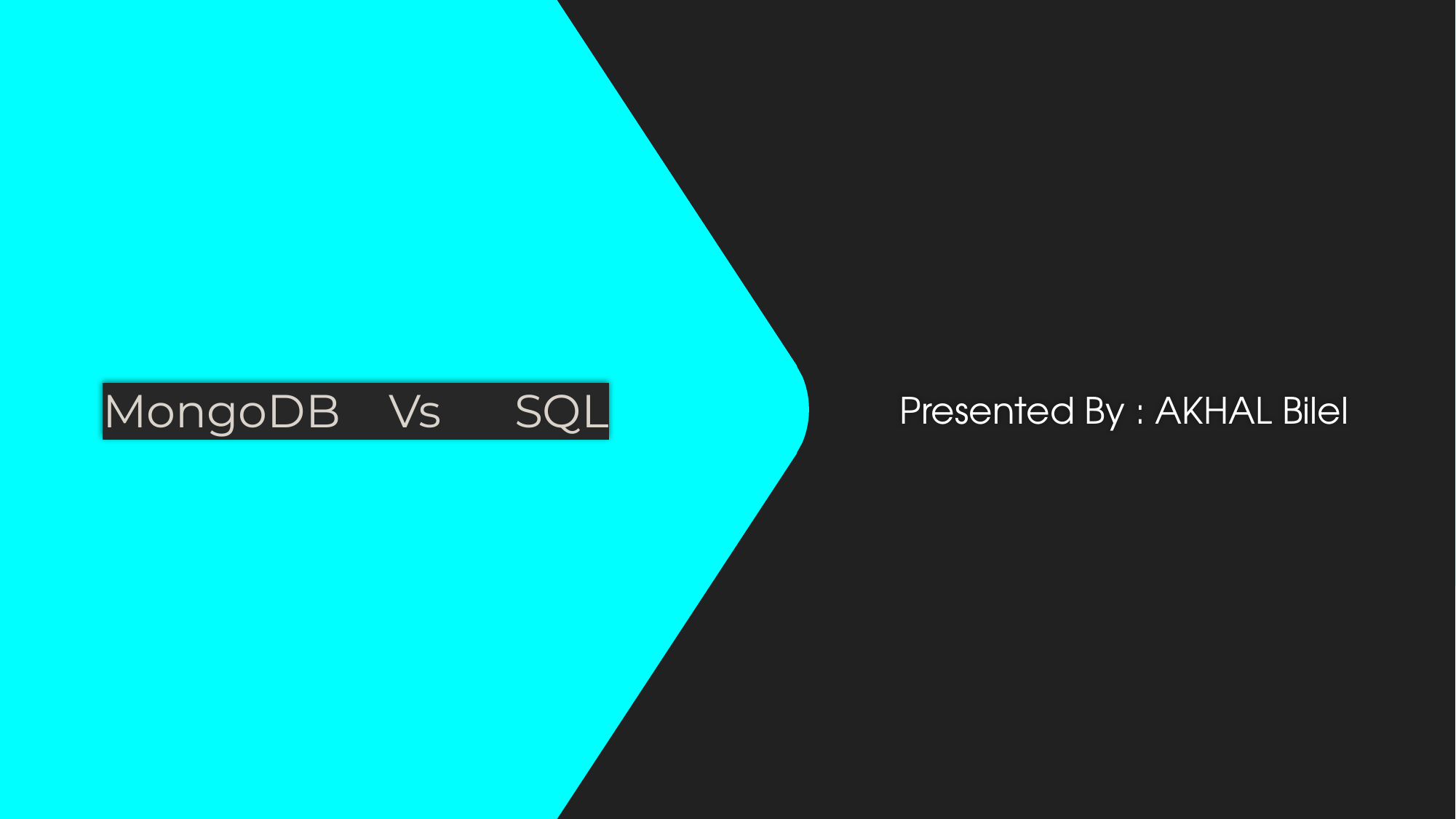

# MongoDB    Vs      SQL
Presented By : AKHAL Bilel